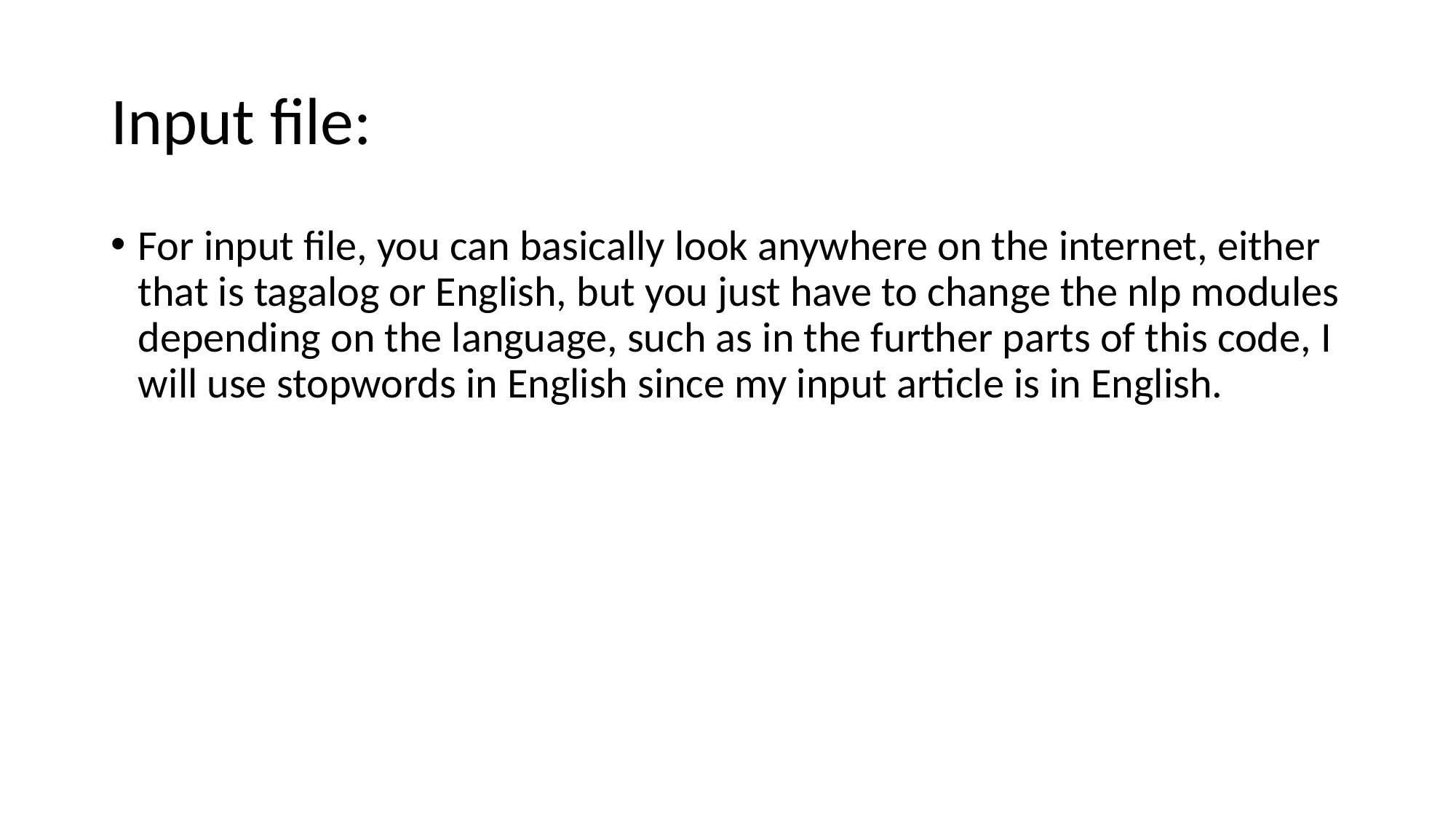

# Input file:
For input file, you can basically look anywhere on the internet, either that is tagalog or English, but you just have to change the nlp modules depending on the language, such as in the further parts of this code, I will use stopwords in English since my input article is in English.